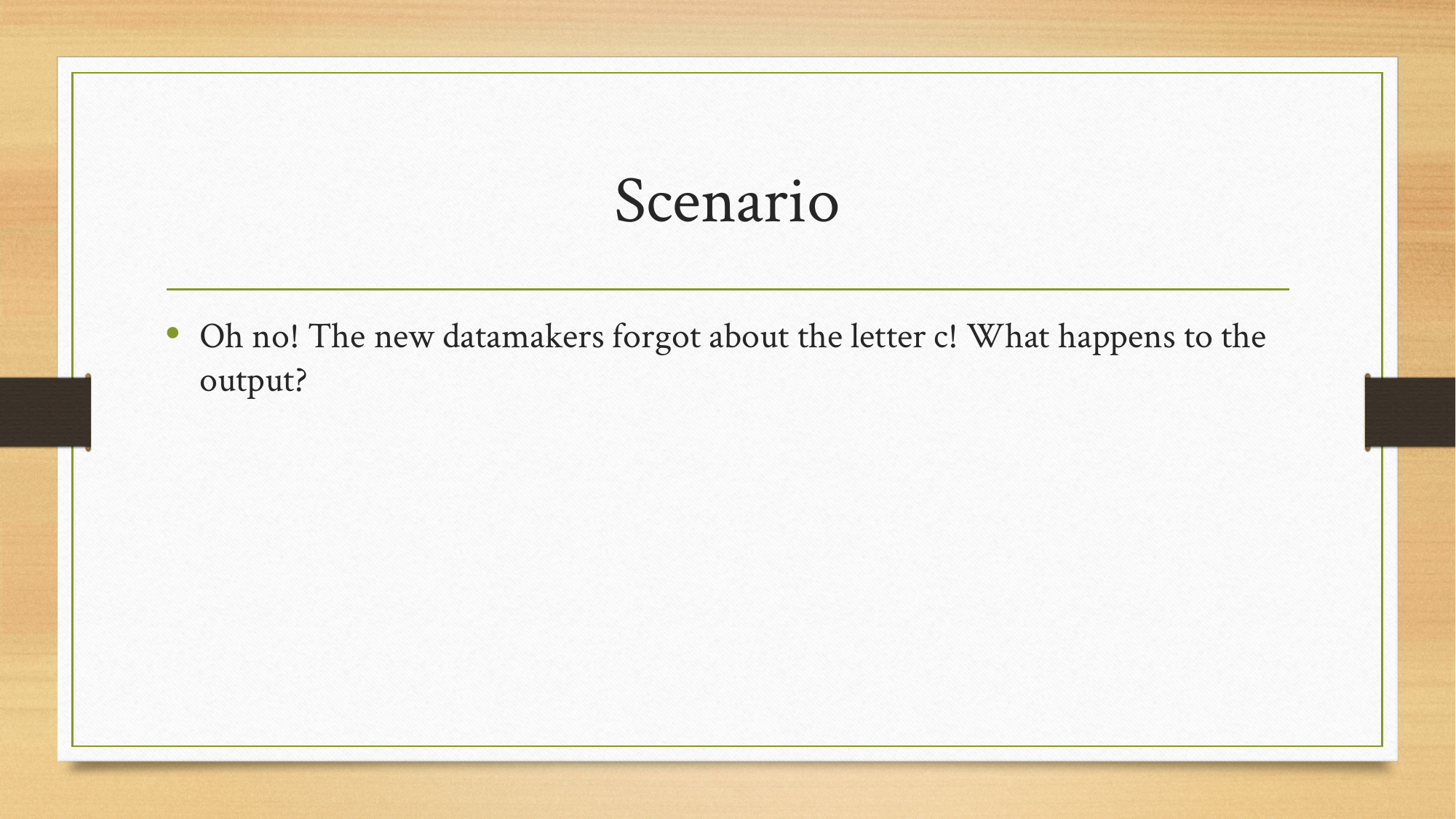

# Scenario
Oh no! The new datamakers forgot about the letter c! What happens to the output?